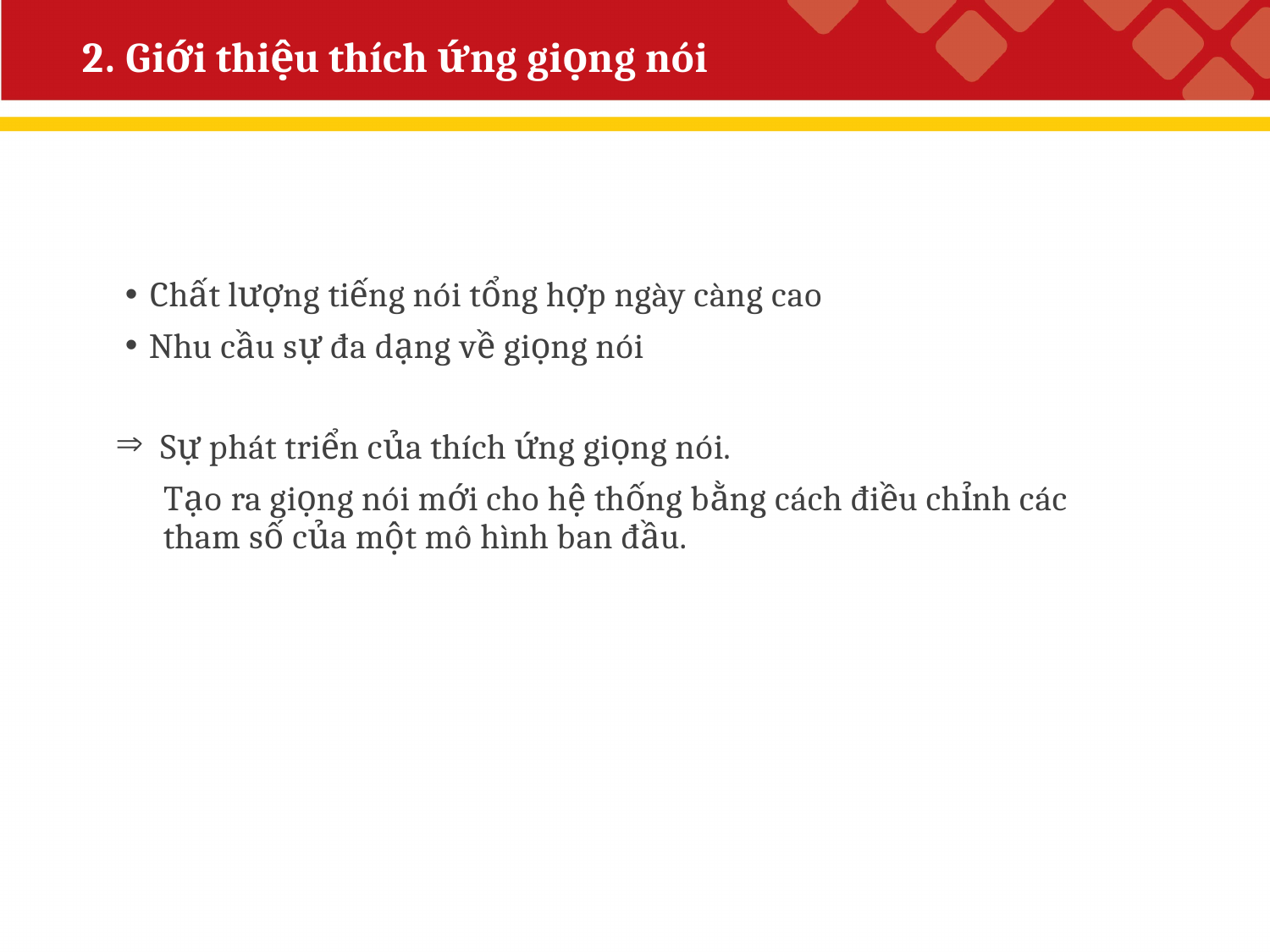

# 2. Giới thiệu thích ứng giọng nói
Chất lượng tiếng nói tổng hợp ngày càng cao
Nhu cầu sự đa dạng về giọng nói

  Sự phát triển của thích ứng giọng nói.
Tạo ra giọng nói mới cho hệ thống bằng cách điều chỉnh các tham số của một mô hình ban đầu.